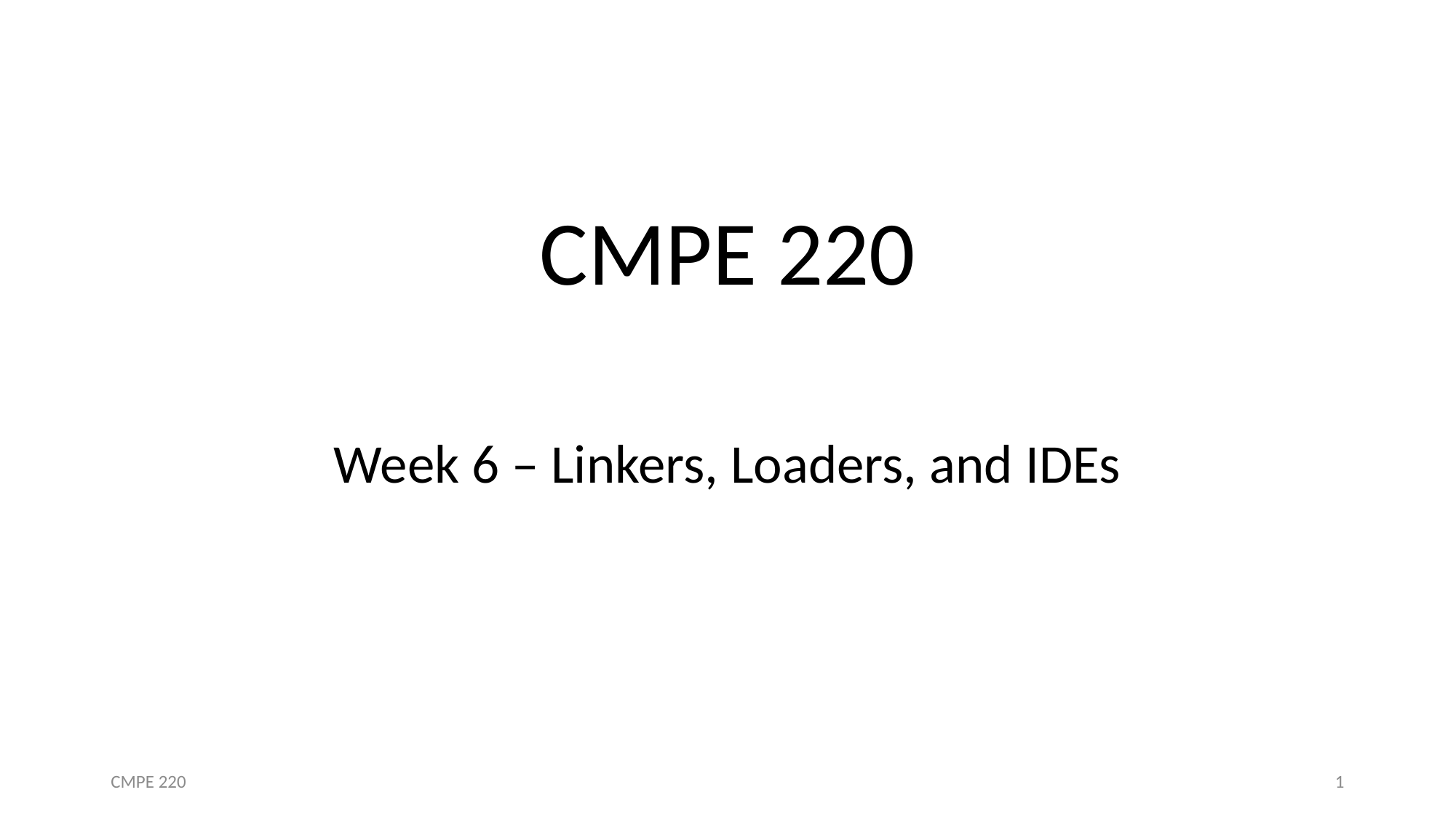

# CMPE 220
Week 6 – Linkers, Loaders, and IDEs

CMPE 220
1